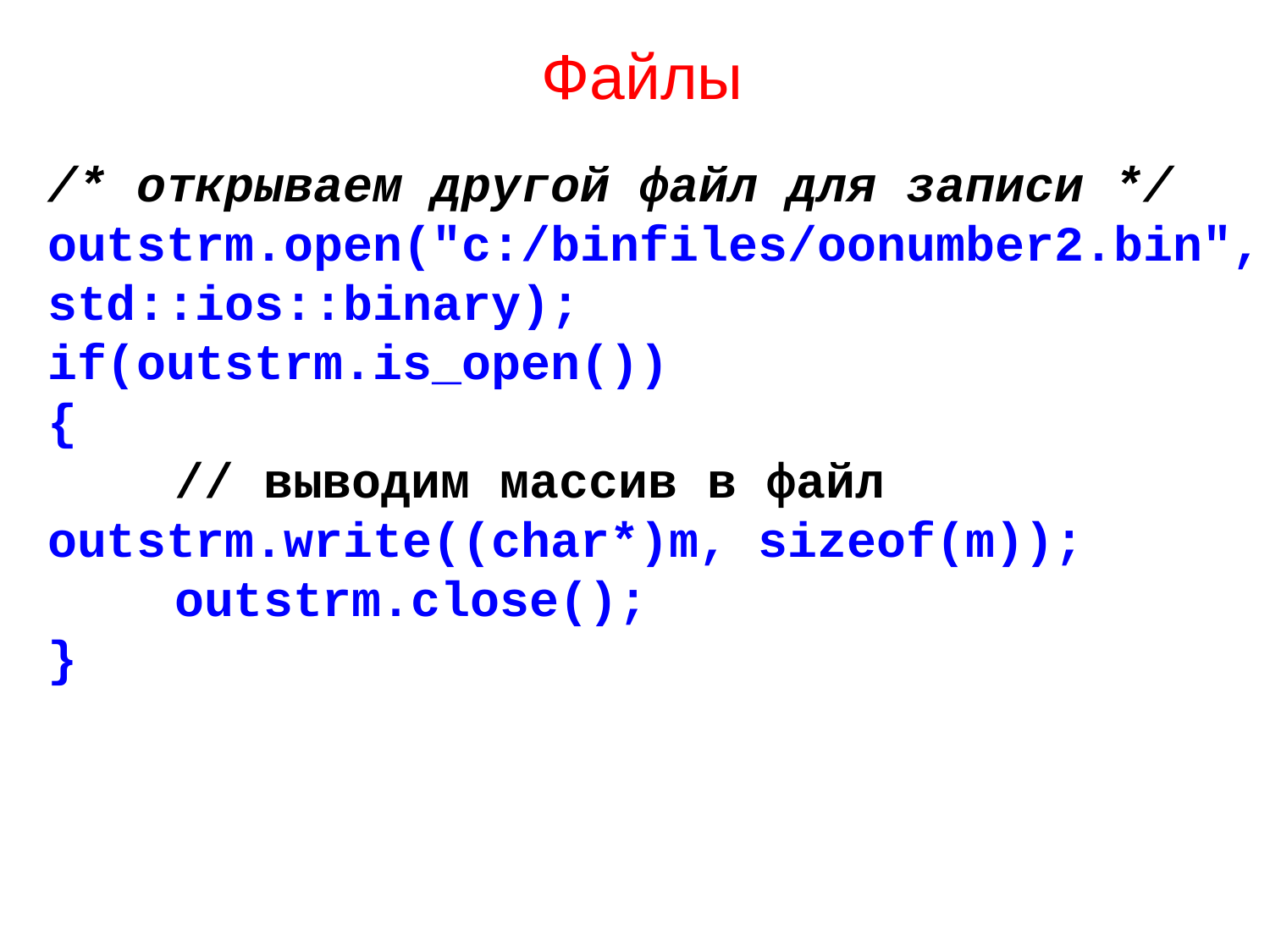

# Файлы
/* открываем другой файл для записи */
outstrm.open("c:/binfiles/oonumber2.bin", std::ios::binary);
if(outstrm.is_open())
{
	// выводим массив в файл 	outstrm.write((char*)m, sizeof(m));
    	outstrm.close();
}